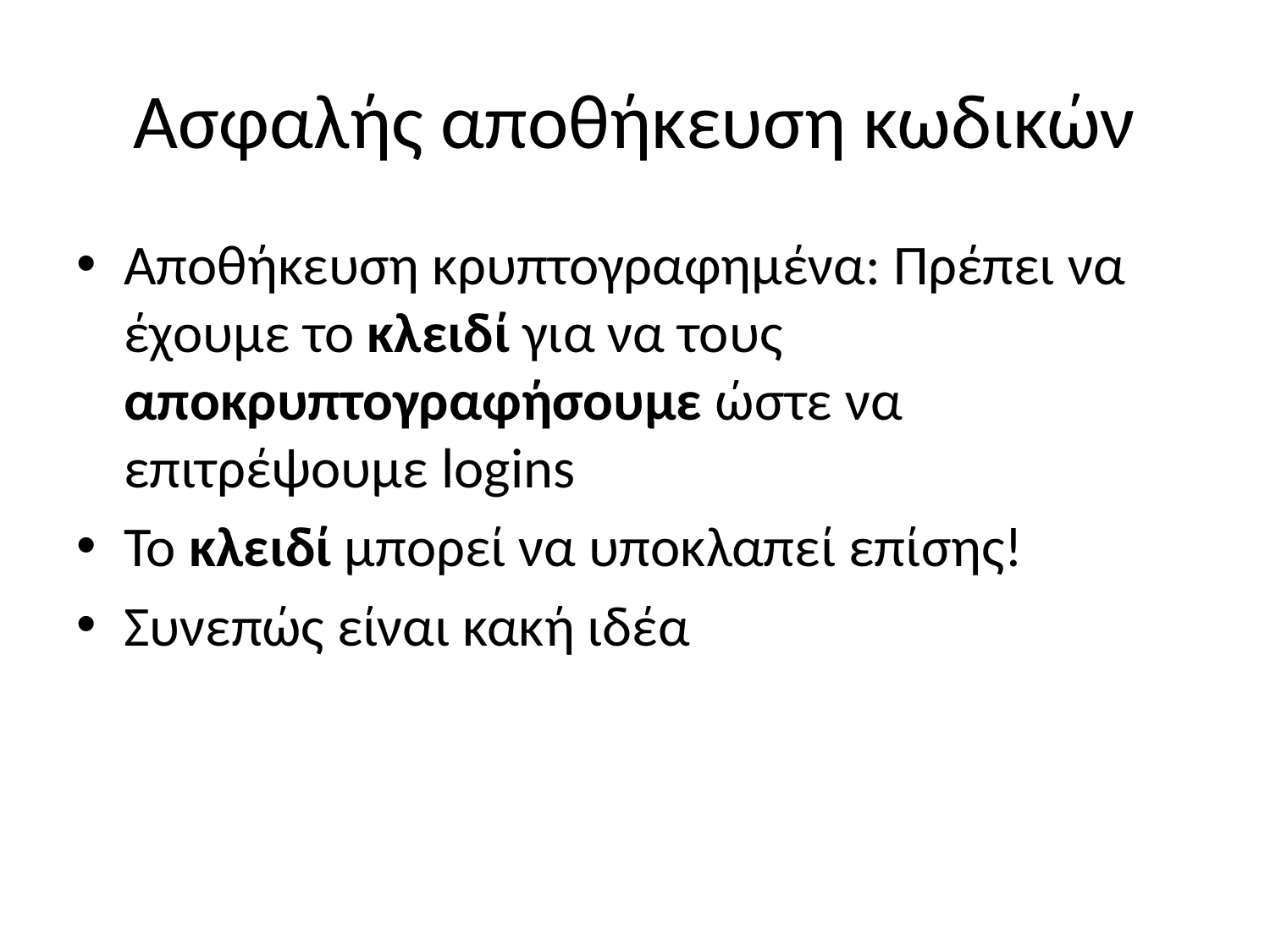

# Ασφαλής αποθήκευση κωδικών
Αποθήκευση κρυπτογραφημένα: Πρέπει να έχουμε το κλειδί για να τους αποκρυπτογραφήσουμε ώστε να επιτρέψουμε logins
Το κλειδί μπορεί να υποκλαπεί επίσης!
Συνεπώς είναι κακή ιδέα